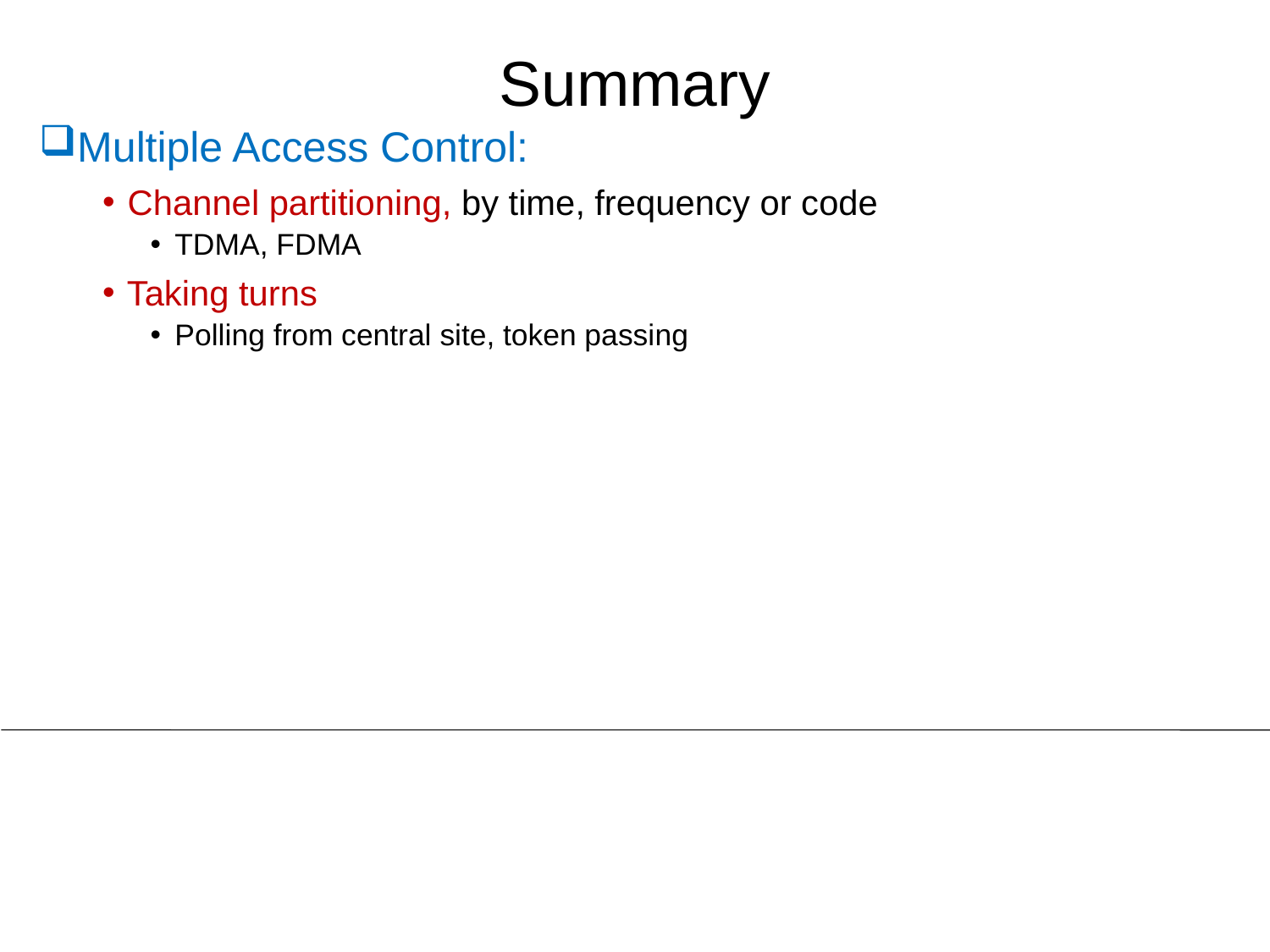

# Summary
Multiple Access Control:
Channel partitioning, by time, frequency or code
TDMA, FDMA
Taking turns
Polling from central site, token passing